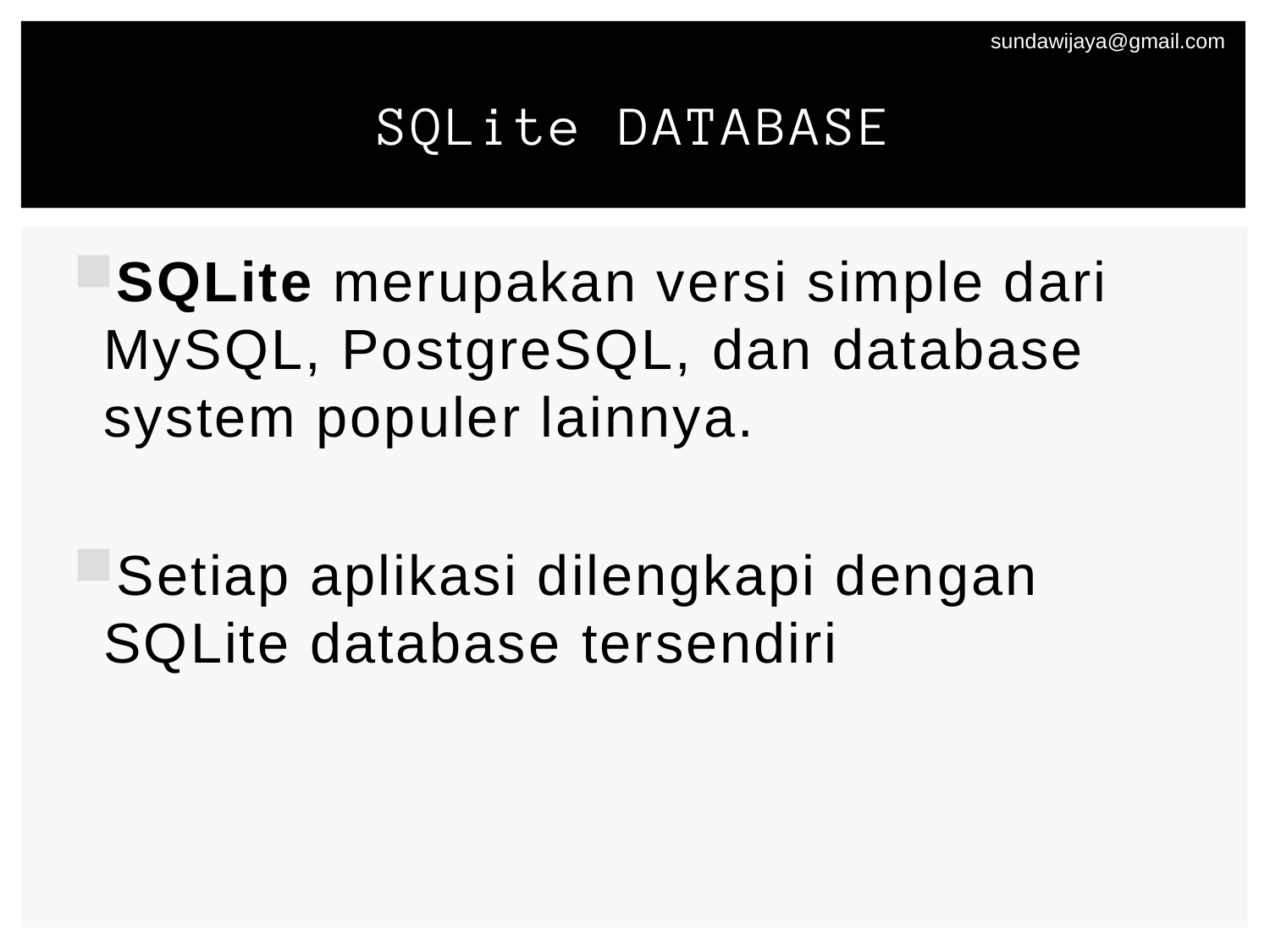

# SQLite Database
SQLite merupakan versi simple dari MySQL, PostgreSQL, dan database system populer lainnya.

Setiap aplikasi dilengkapi dengan SQLite database tersendiri